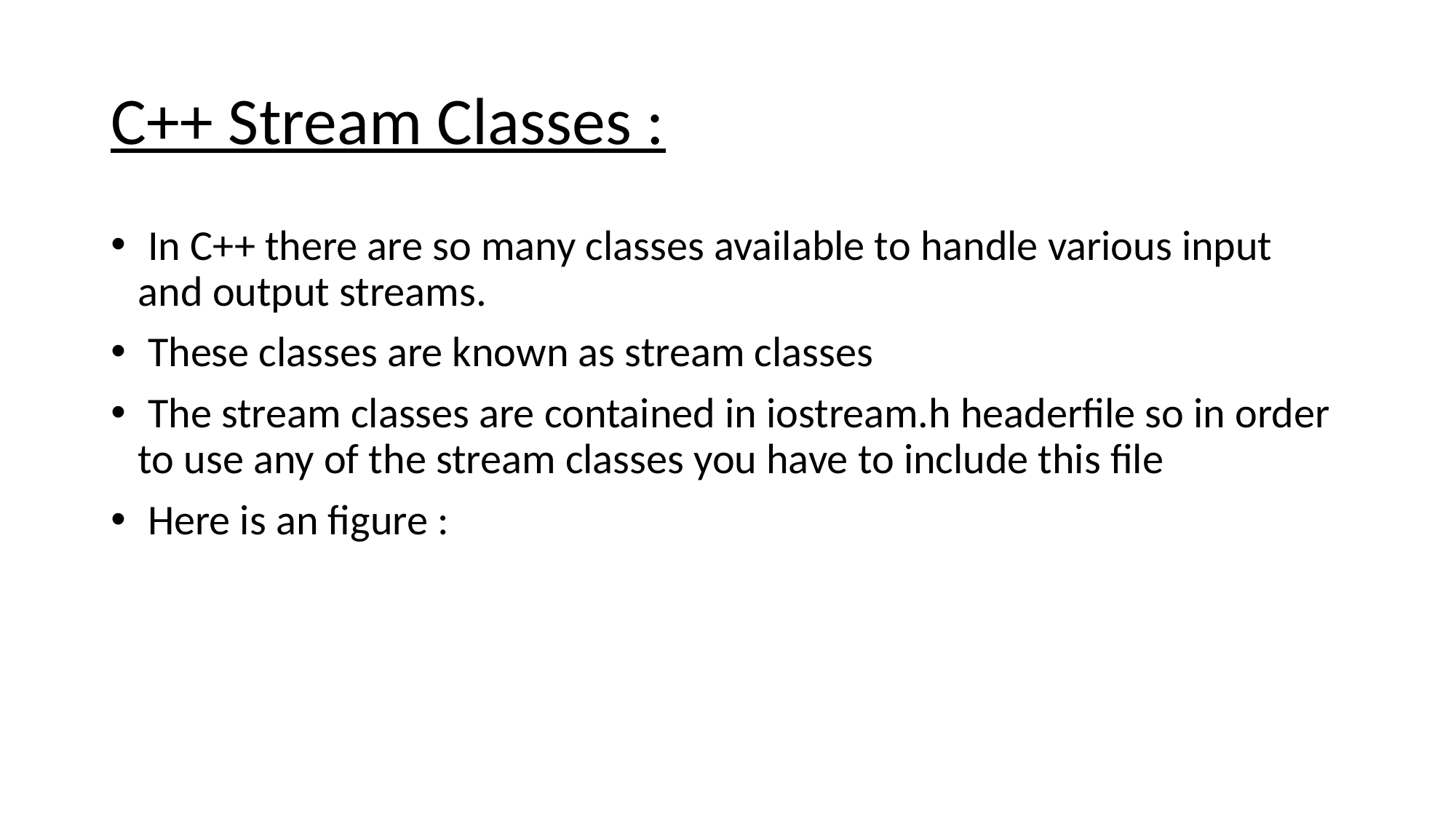

# C++ Stream Classes :
 In C++ there are so many classes available to handle various input and output streams.
 These classes are known as stream classes
 The stream classes are contained in iostream.h headerfile so in order to use any of the stream classes you have to include this file
 Here is an figure :